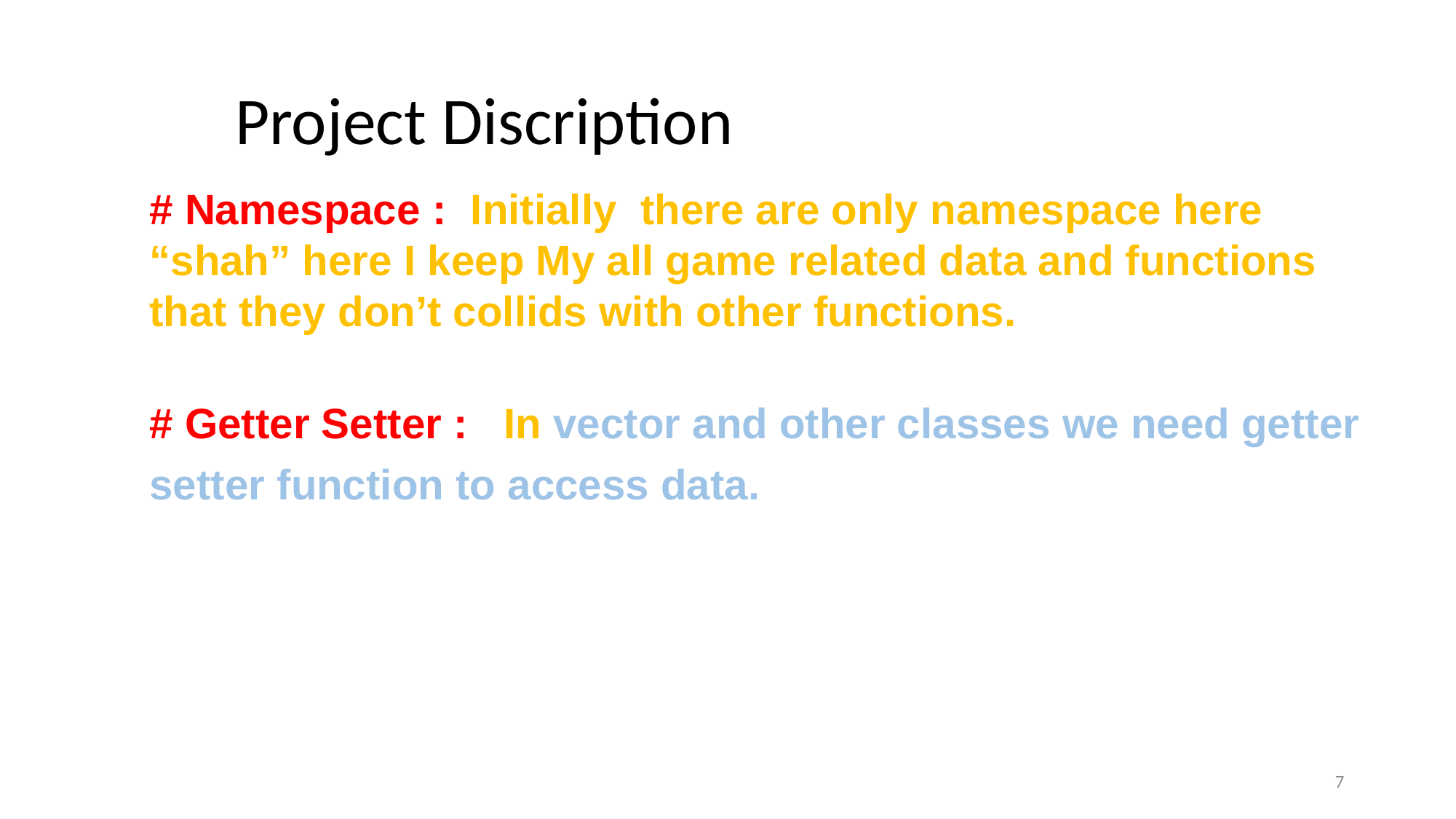

# Project Discription
# Namespace :  Initially  there are only namespace here “shah” here I keep My all game related data and functions that they don’t collids with other functions.

# Getter Setter :   In vector and other classes we need getter setter function to access data.

7